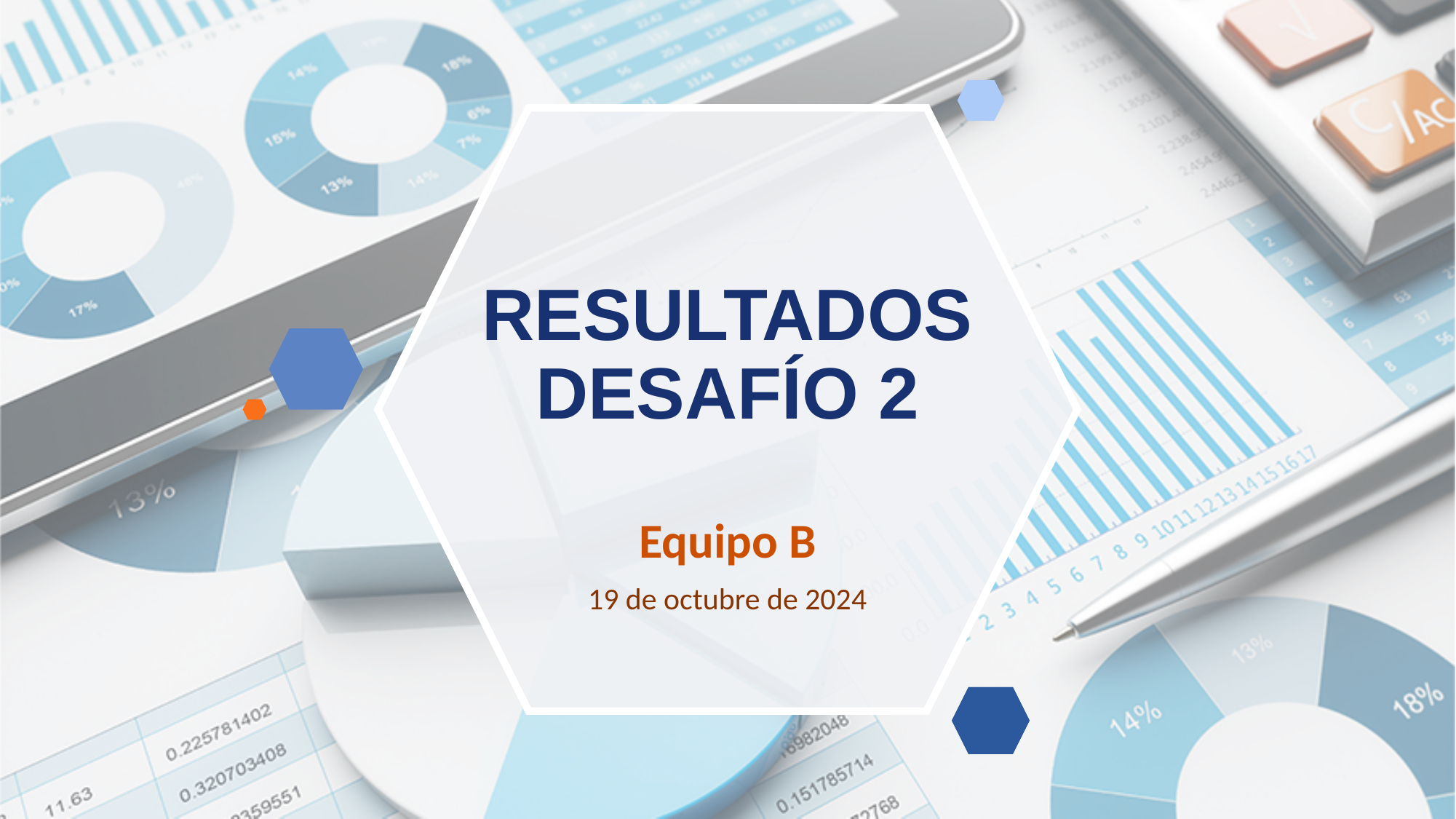

# RESULTADOS DESAFÍO 2

Equipo B
19 de octubre de 2024